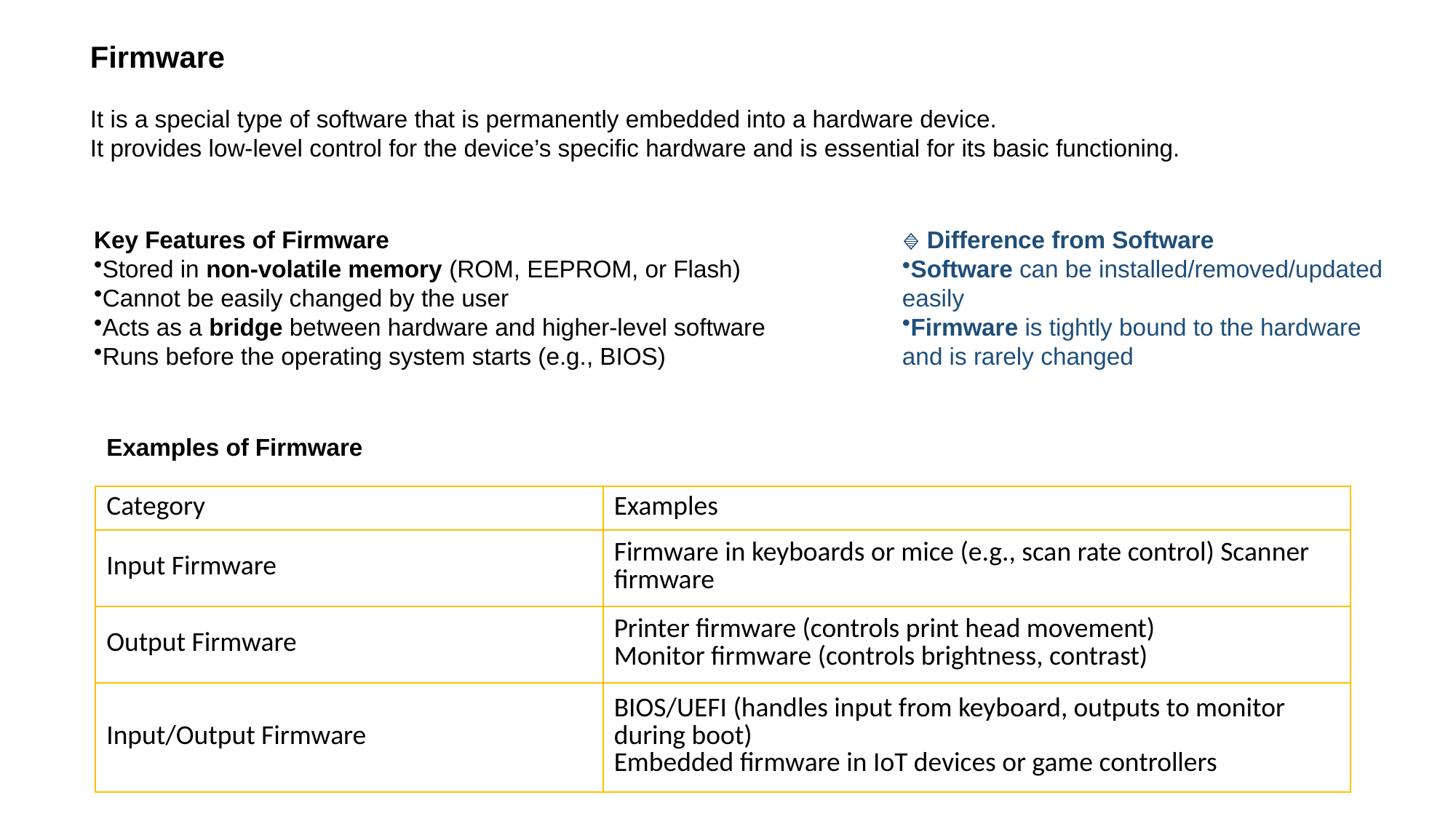

Firmware

It is a special type of software that is permanently embedded into a hardware device.
It provides low-level control for the device’s specific hardware and is essential for its basic functioning.
Key Features of Firmware
Stored in non-volatile memory (ROM, EEPROM, or Flash)
Cannot be easily changed by the user
Acts as a bridge between hardware and higher-level software
Runs before the operating system starts (e.g., BIOS)
🔹 Difference from Software
Software can be installed/removed/updated easily
Firmware is tightly bound to the hardware and is rarely changed

Examples of Firmware
| Category | Examples |
| --- | --- |
| Input Firmware | Firmware in keyboards or mice (e.g., scan rate control) Scanner firmware |
| Output Firmware | Printer firmware (controls print head movement) Monitor firmware (controls brightness, contrast) |
| Input/Output Firmware | BIOS/UEFI (handles input from keyboard, outputs to monitor during boot) Embedded firmware in IoT devices or game controllers |